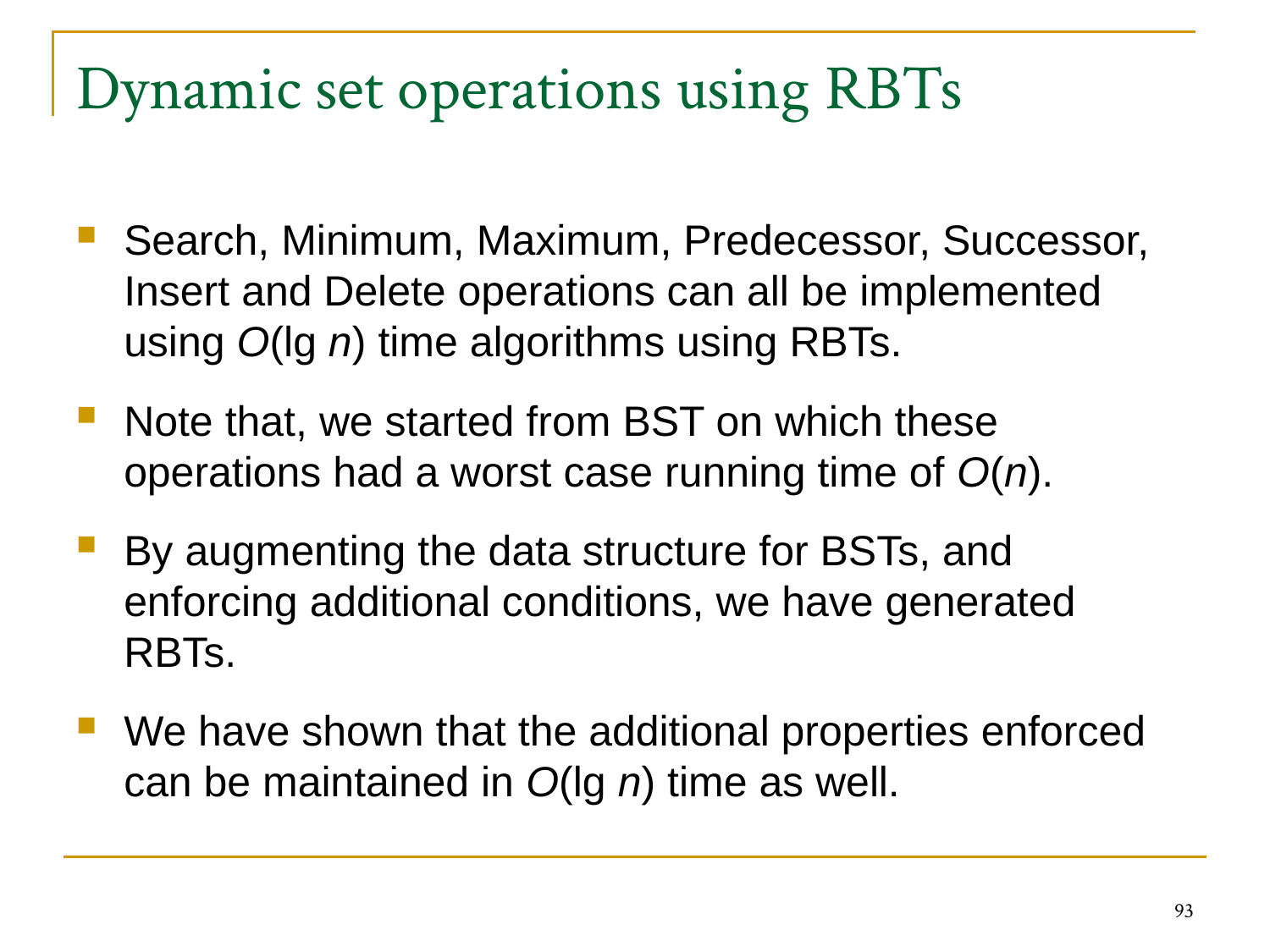

# Dynamic set operations using RBTs
Search, Minimum, Maximum, Predecessor, Successor, Insert and Delete operations can all be implemented using O(lg n) time algorithms using RBTs.

Note that, we started from BST on which these operations had a worst case running time of O(n).

By augmenting the data structure for BSTs, and enforcing additional conditions, we have generated RBTs.

We have shown that the additional properties enforced can be maintained in O(lg n) time as well.
93